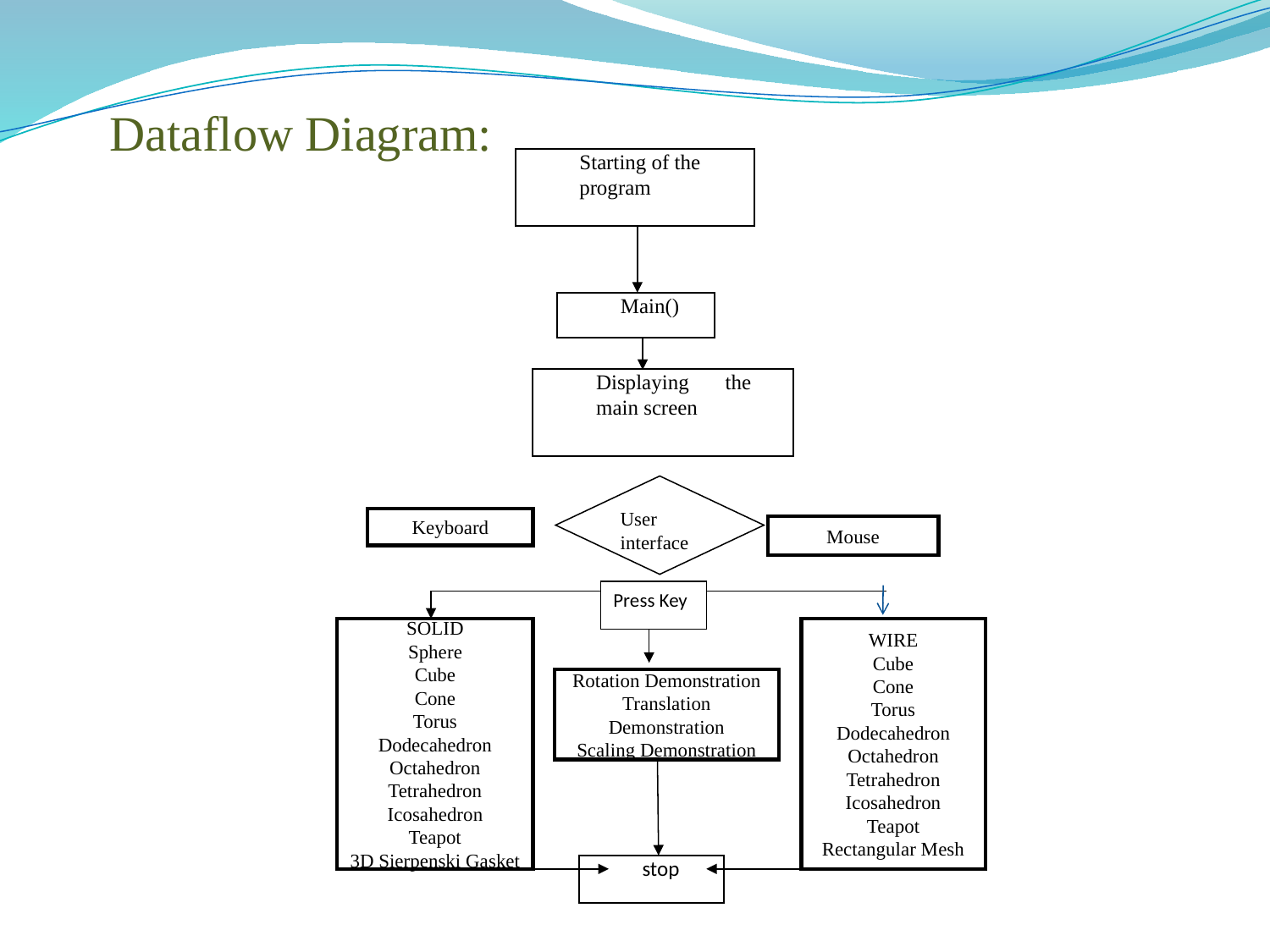

Dataflow Diagram:
Starting of the program
Main()
Displaying the main screen
User interface
Keyboard
Mouse
Press Key
SOLID
Sphere
Cube
Cone
Torus
Dodecahedron
Octahedron
Tetrahedron
Icosahedron
Teapot
3D Sierpenski Gasket
WIRE
Cube
Cone
Torus
Dodecahedron
Octahedron
Tetrahedron
Icosahedron
Teapot
Rectangular Mesh
Rotation Demonstration
Translation Demonstration
Scaling Demonstration
stop